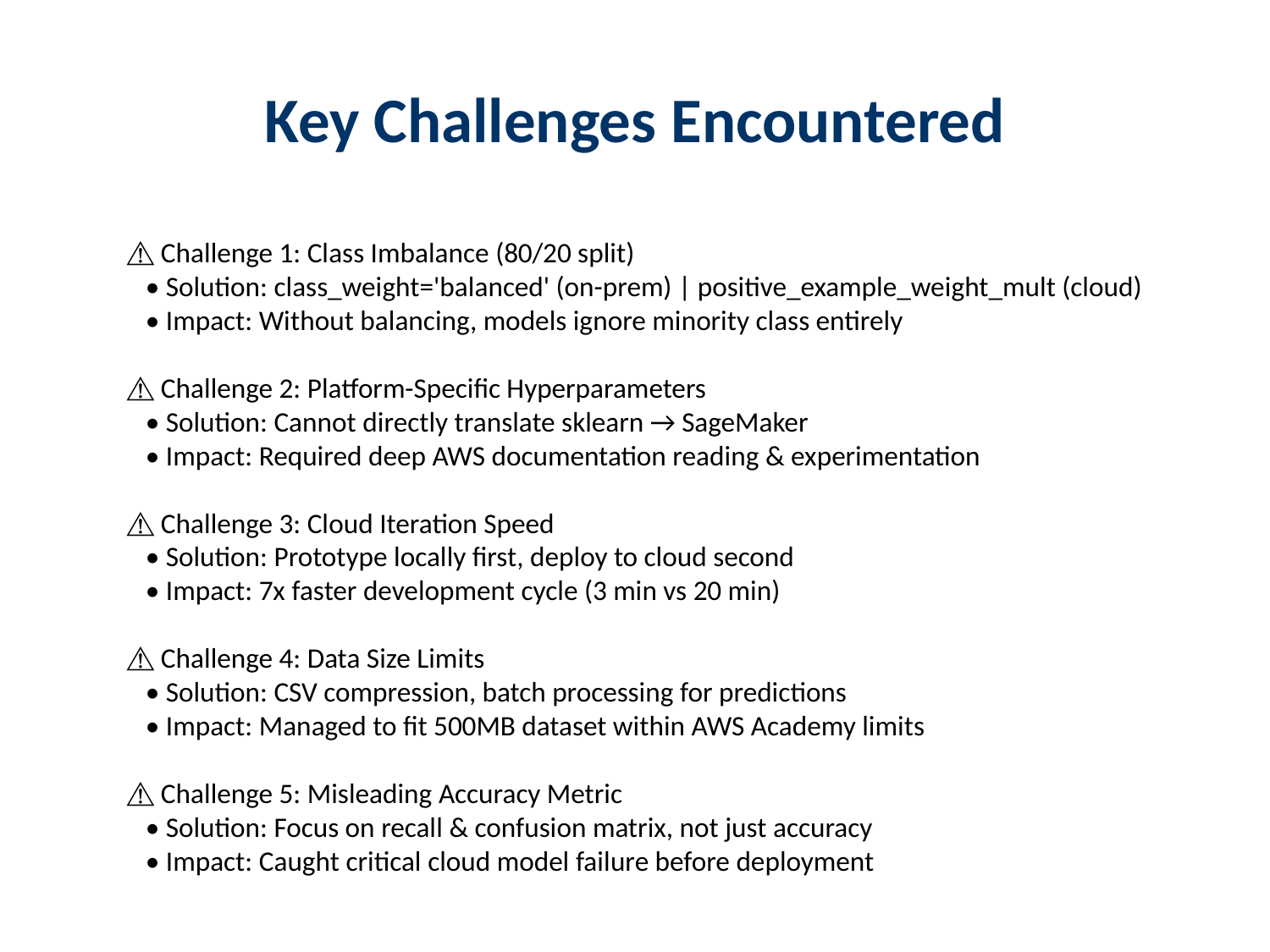

# Key Challenges Encountered
⚠️ Challenge 1: Class Imbalance (80/20 split)
   • Solution: class_weight='balanced' (on-prem) | positive_example_weight_mult (cloud)
   • Impact: Without balancing, models ignore minority class entirely

⚠️ Challenge 2: Platform-Specific Hyperparameters
   • Solution: Cannot directly translate sklearn → SageMaker
   • Impact: Required deep AWS documentation reading & experimentation

⚠️ Challenge 3: Cloud Iteration Speed
   • Solution: Prototype locally first, deploy to cloud second
   • Impact: 7x faster development cycle (3 min vs 20 min)

⚠️ Challenge 4: Data Size Limits
   • Solution: CSV compression, batch processing for predictions
   • Impact: Managed to fit 500MB dataset within AWS Academy limits

⚠️ Challenge 5: Misleading Accuracy Metric
   • Solution: Focus on recall & confusion matrix, not just accuracy
   • Impact: Caught critical cloud model failure before deployment